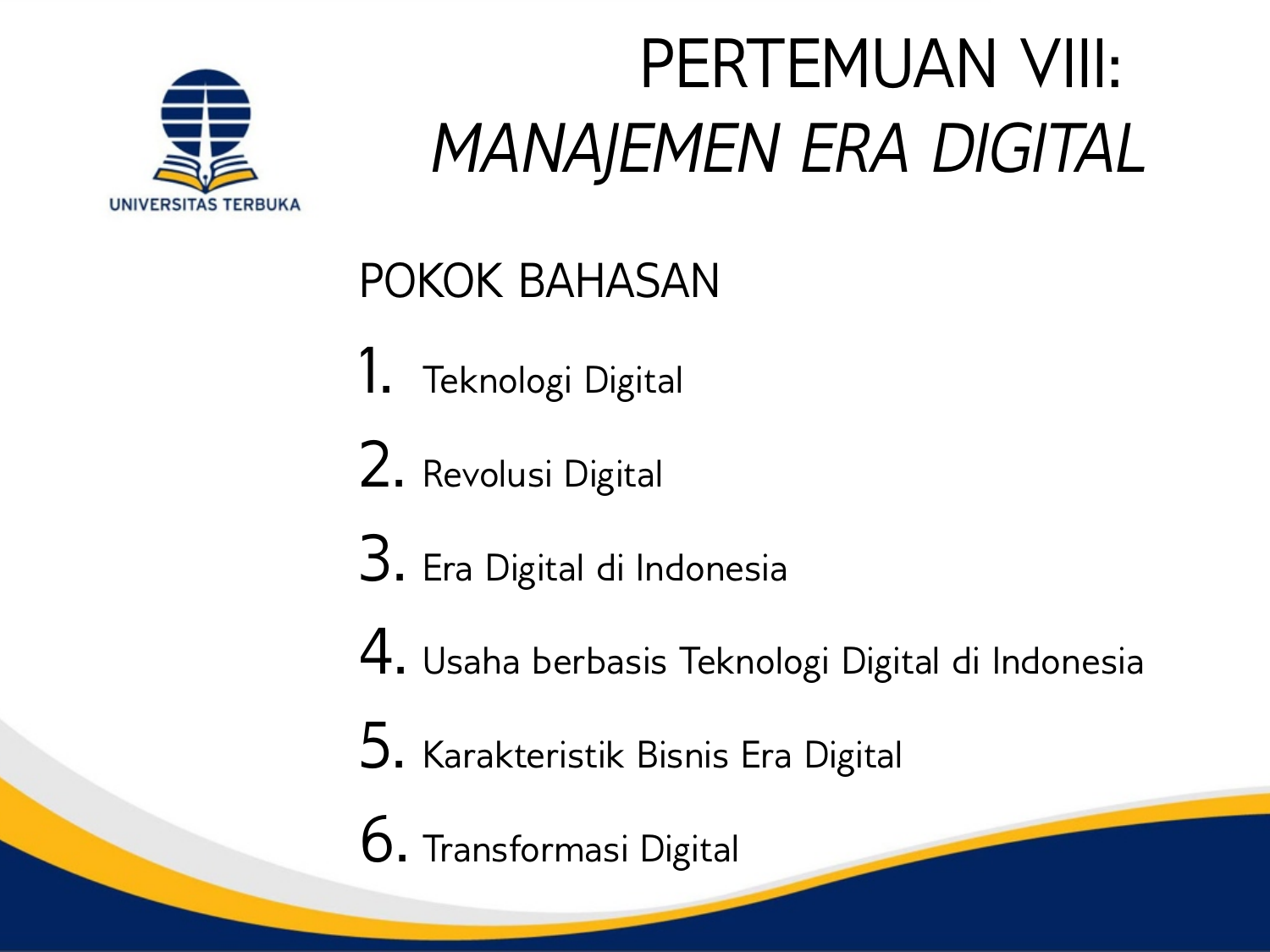

# PERTEMUAN VIII: MANAJEMEN ERA DIGITAL
POKOK BAHASAN
Teknologi Digital
Revolusi Digital
Era Digital di Indonesia
Usaha berbasis Teknologi Digital di Indonesia
Karakteristik Bisnis Era Digital
Transformasi Digital